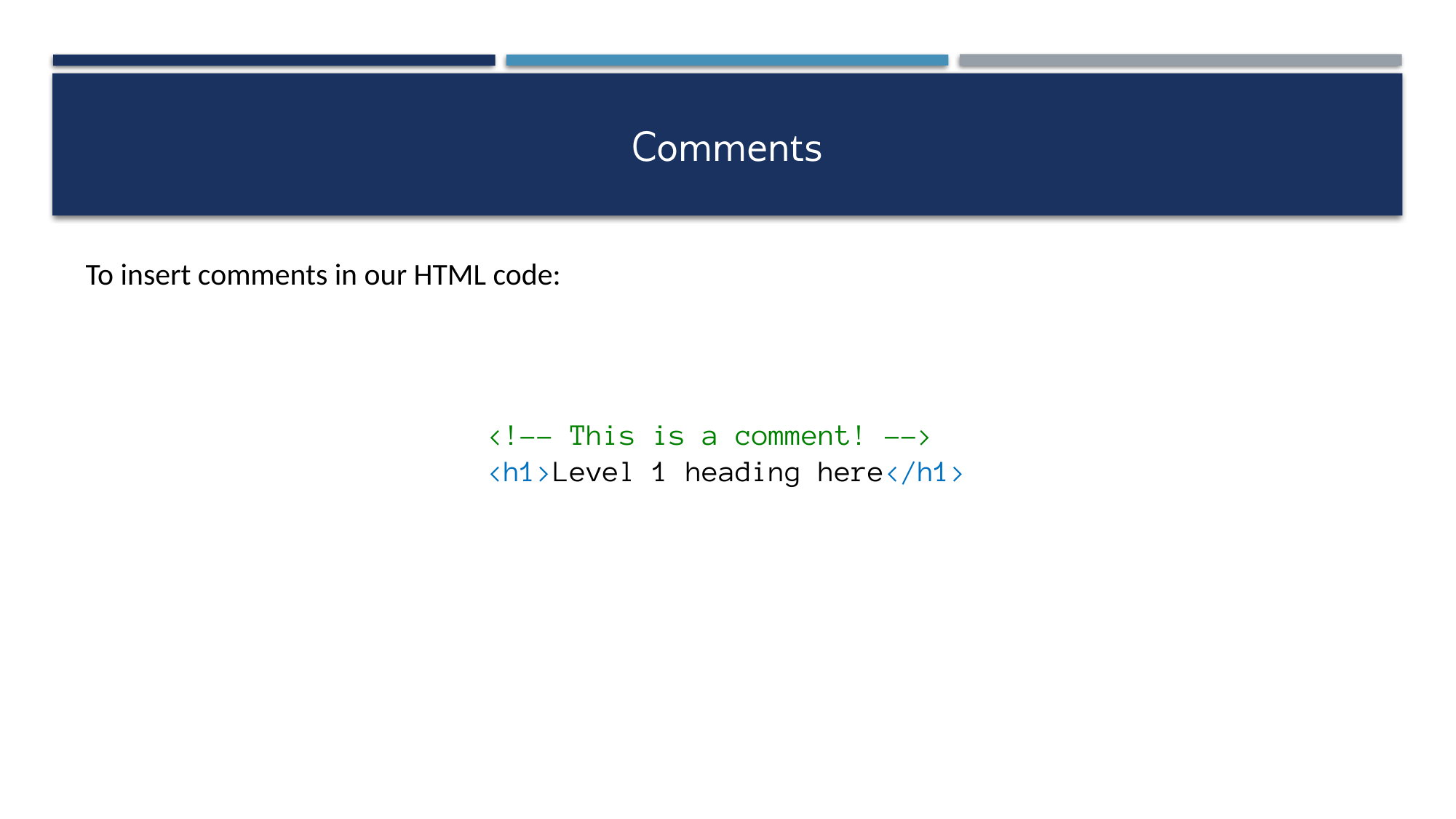

# Comments
To insert comments in our HTML code:
<!-- This is a comment! -->
<h1>Level 1 heading here</h1>